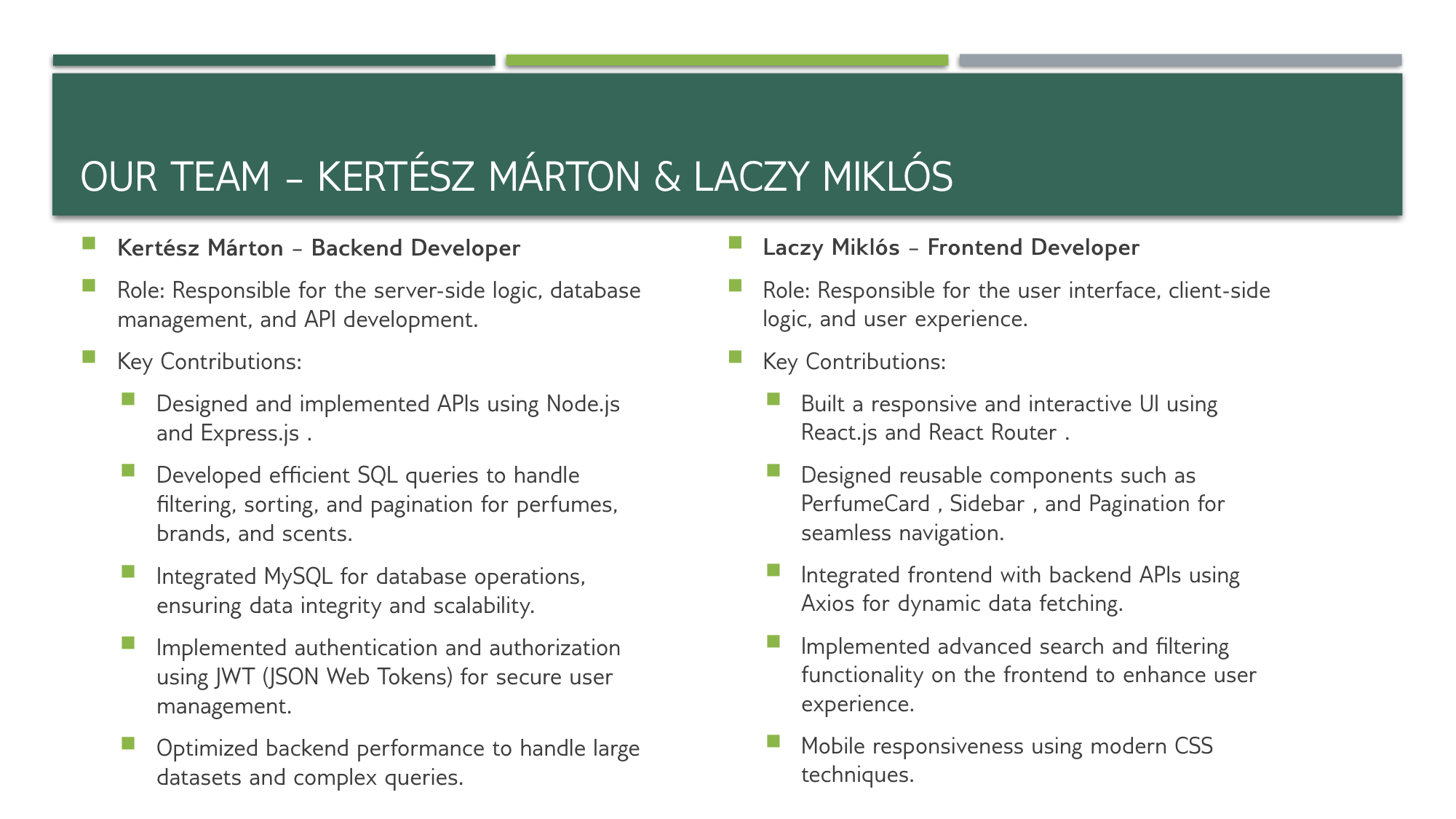

# Our Team – Kertész Márton & Laczy Miklós
Kertész Márton – Backend Developer
Role: Responsible for the server-side logic, database management, and API development.
Key Contributions:
Designed and implemented APIs using Node.js and Express.js .
Developed efficient SQL queries to handle filtering, sorting, and pagination for perfumes, brands, and scents.
Integrated MySQL for database operations, ensuring data integrity and scalability.
Implemented authentication and authorization using JWT (JSON Web Tokens) for secure user management.
Optimized backend performance to handle large datasets and complex queries.

Laczy Miklós – Frontend Developer
Role: Responsible for the user interface, client-side logic, and user experience.
Key Contributions:
Built a responsive and interactive UI using React.js and React Router .
Designed reusable components such as PerfumeCard , Sidebar , and Pagination for seamless navigation.
Integrated frontend with backend APIs using Axios for dynamic data fetching.
Implemented advanced search and filtering functionality on the frontend to enhance user experience.
Mobile responsiveness using modern CSS techniques.